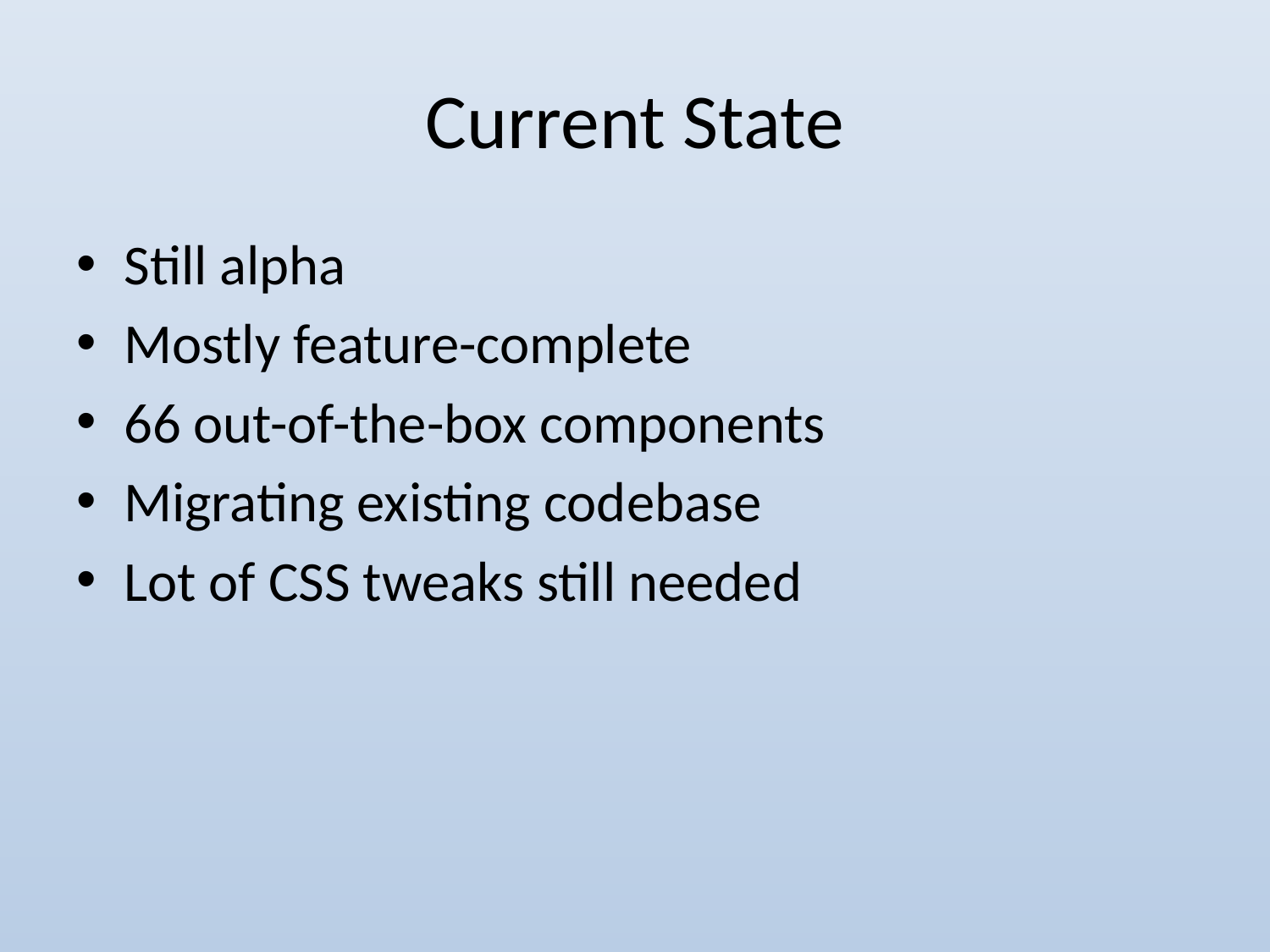

# Current State
Still alpha
Mostly feature-complete
66 out-of-the-box components
Migrating existing codebase
Lot of CSS tweaks still needed